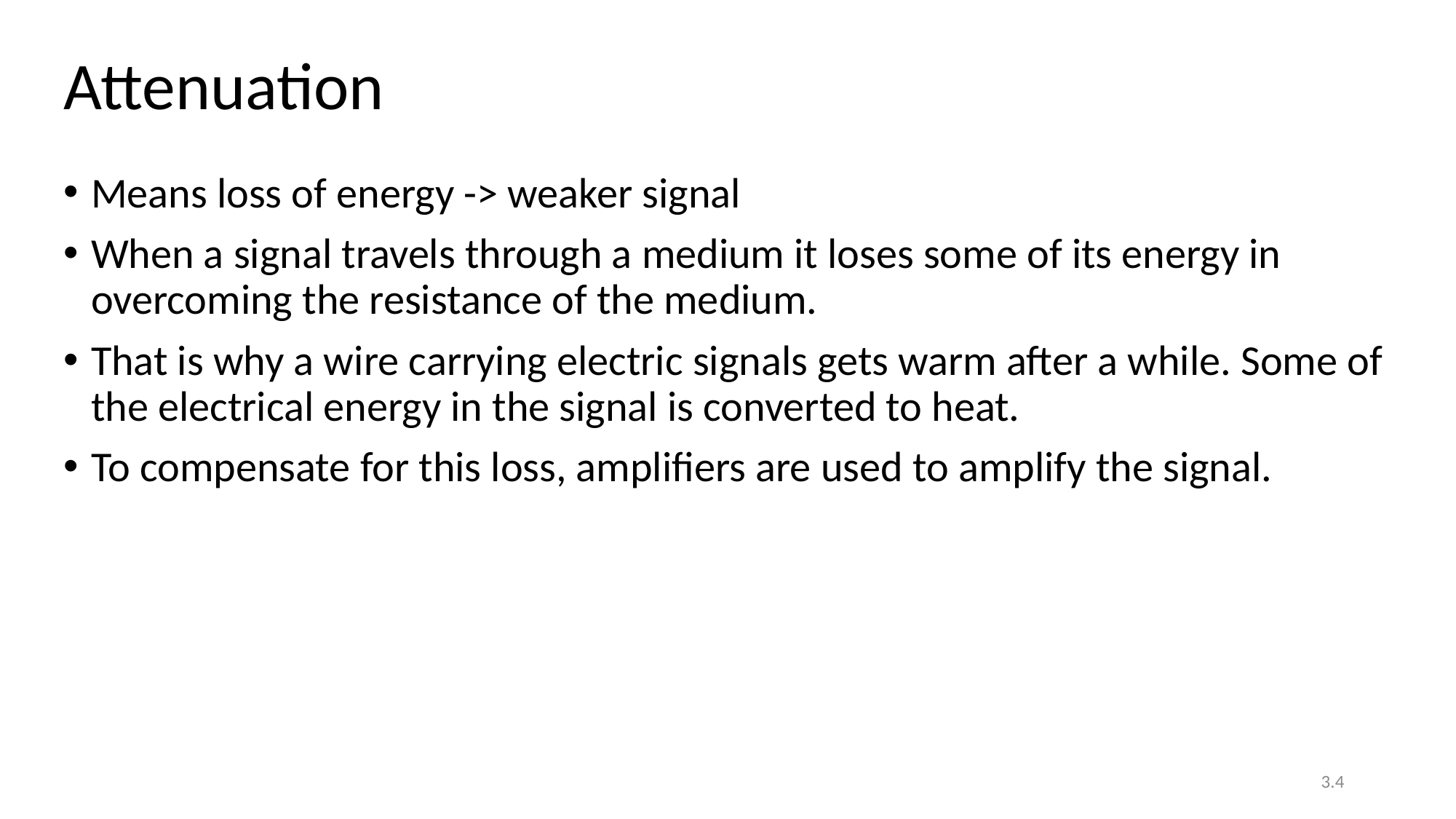

# Attenuation
Means loss of energy -> weaker signal
When a signal travels through a medium it loses some of its energy in  overcoming the resistance of the medium.
That is why a wire carrying electric signals gets warm after a while. Some of the electrical energy in the signal is converted to heat.
To compensate for this loss, amplifiers are used to amplify the signal.
3.4